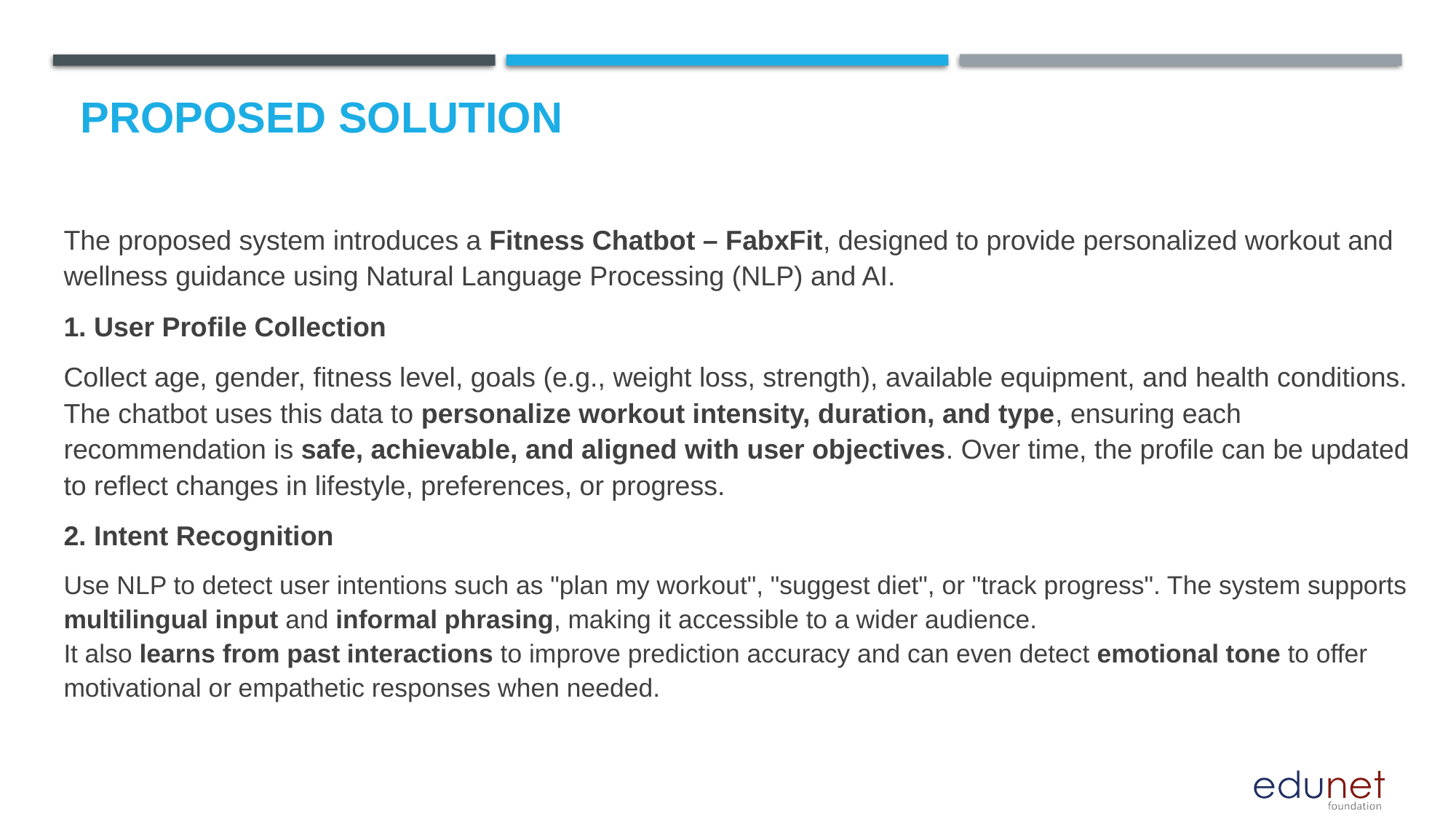

# Proposed Solution

The proposed system introduces a Fitness Chatbot – FabxFit, designed to provide personalized workout and wellness guidance using Natural Language Processing (NLP) and AI.
1. User Profile Collection
Collect age, gender, fitness level, goals (e.g., weight loss, strength), available equipment, and health conditions. The chatbot uses this data to personalize workout intensity, duration, and type, ensuring each recommendation is safe, achievable, and aligned with user objectives. Over time, the profile can be updated to reflect changes in lifestyle, preferences, or progress.
2. Intent Recognition
Use NLP to detect user intentions such as "plan my workout", "suggest diet", or "track progress". The system supports multilingual input and informal phrasing, making it accessible to a wider audience.
It also learns from past interactions to improve prediction accuracy and can even detect emotional tone to offer motivational or empathetic responses when needed.